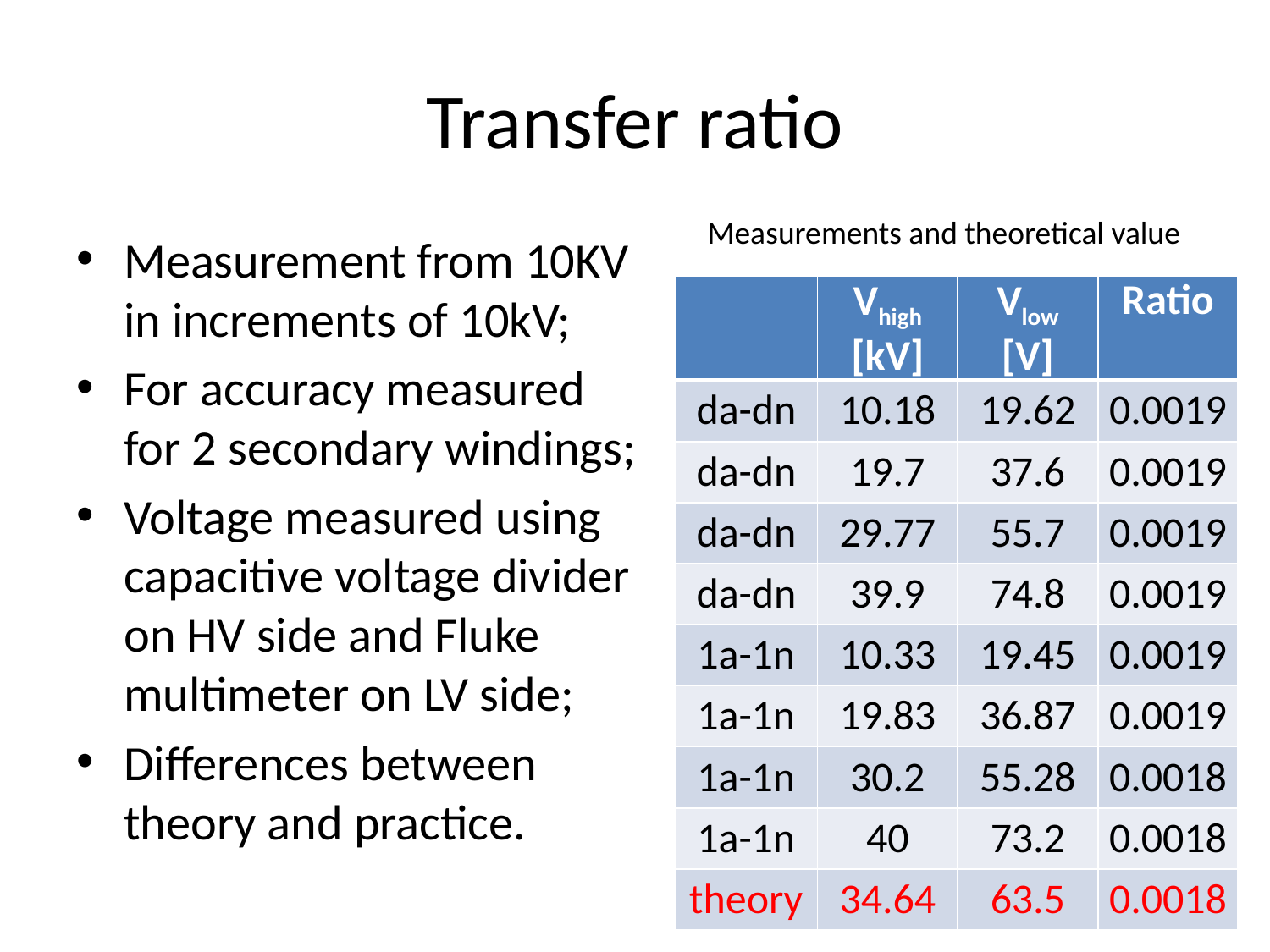

# Transfer ratio
Measurements and theoretical value
Measurement from 10KV in increments of 10kV;
For accuracy measured for 2 secondary windings;
Voltage measured using capacitive voltage divider on HV side and Fluke multimeter on LV side;
Differences between theory and practice.
|  | Vhigh [kV] | Vlow [V] | Ratio |
| --- | --- | --- | --- |
| da-dn | 10.18 | 19.62 | 0.0019 |
| da-dn | 19.7 | 37.6 | 0.0019 |
| da-dn | 29.77 | 55.7 | 0.0019 |
| da-dn | 39.9 | 74.8 | 0.0019 |
| 1a-1n | 10.33 | 19.45 | 0.0019 |
| 1a-1n | 19.83 | 36.87 | 0.0019 |
| 1a-1n | 30.2 | 55.28 | 0.0018 |
| 1a-1n | 40 | 73.2 | 0.0018 |
| theory | 34.64 | 63.5 | 0.0018 |